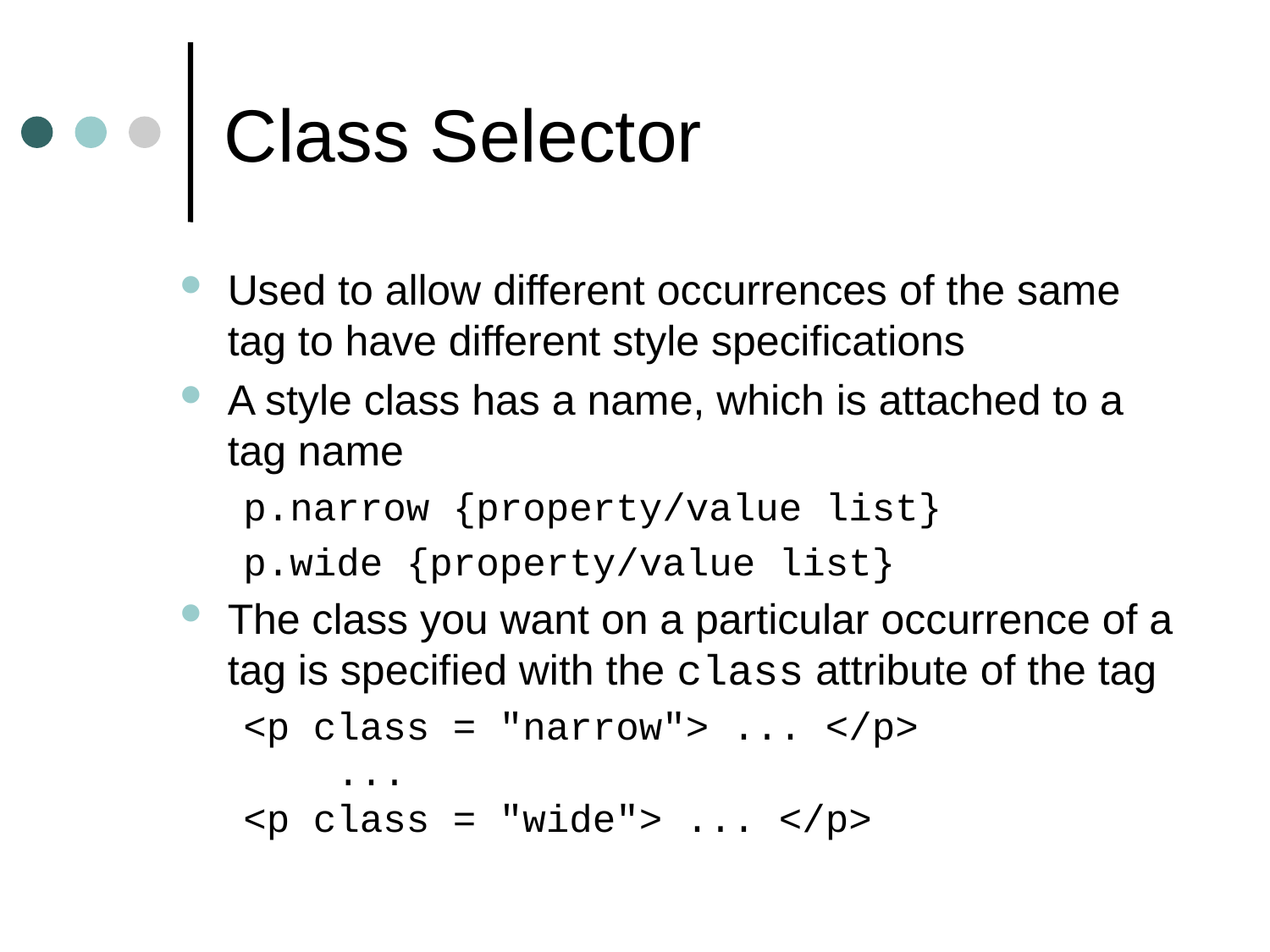

# Class Selector
Used to allow different occurrences of the same tag to have different style specifications
A style class has a name, which is attached to a tag name
p.narrow {property/value list}
p.wide {property/value list}
The class you want on a particular occurrence of a tag is specified with the class attribute of the tag
<p class = "narrow"> ... </p>
    ...
<p class = "wide"> ... </p>